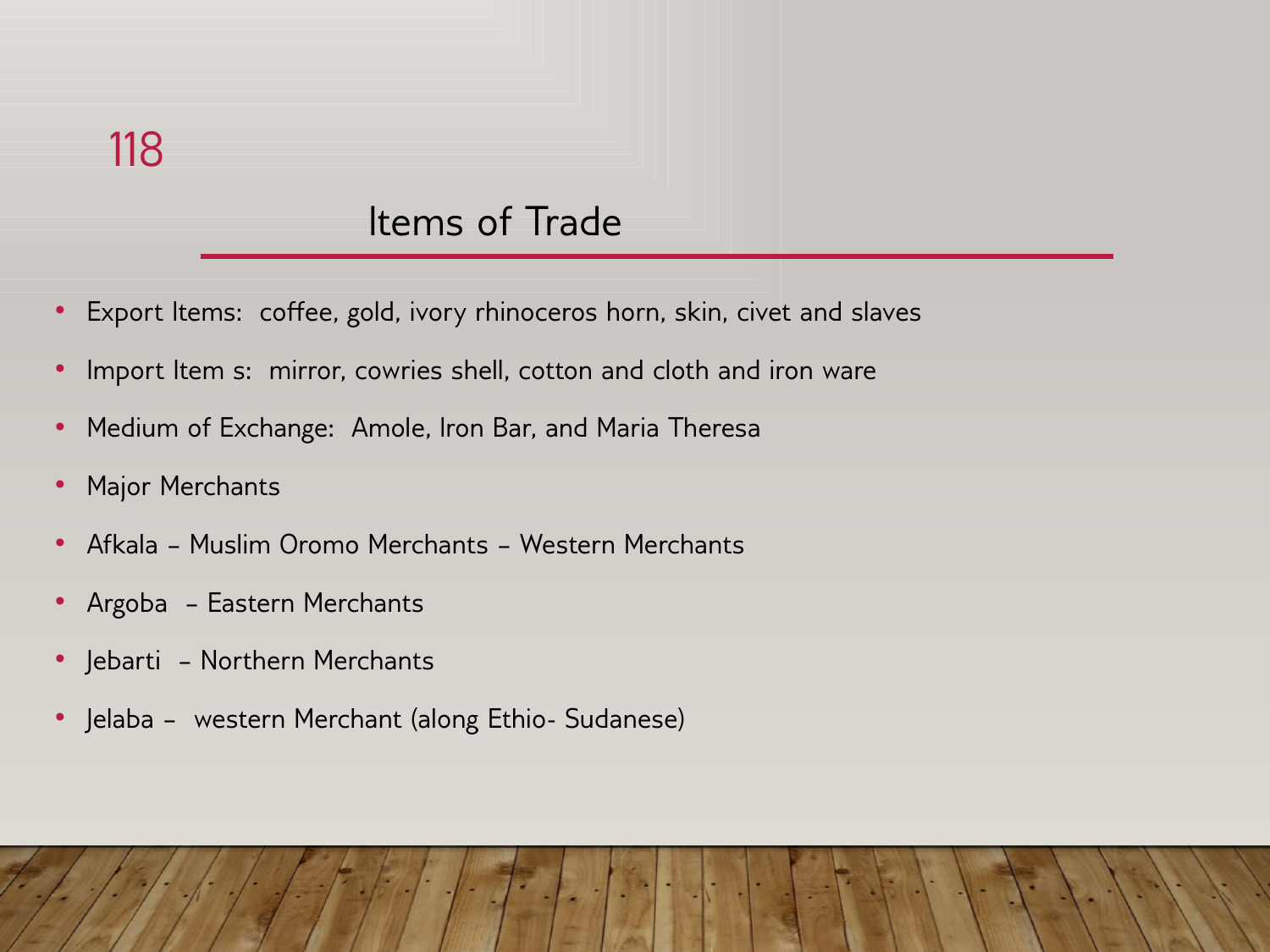

118
# Items of Trade
Export Items:  coffee, gold, ivory rhinoceros horn, skin, civet and slaves
Import Item s:  mirror, cowries shell, cotton and cloth and iron ware
Medium of Exchange:  Amole, Iron Bar, and Maria Theresa
Major Merchants
Afkala – Muslim Oromo Merchants – Western Merchants
Argoba  – Eastern Merchants
Jebarti  – Northern Merchants
Jelaba –  western Merchant (along Ethio- Sudanese)